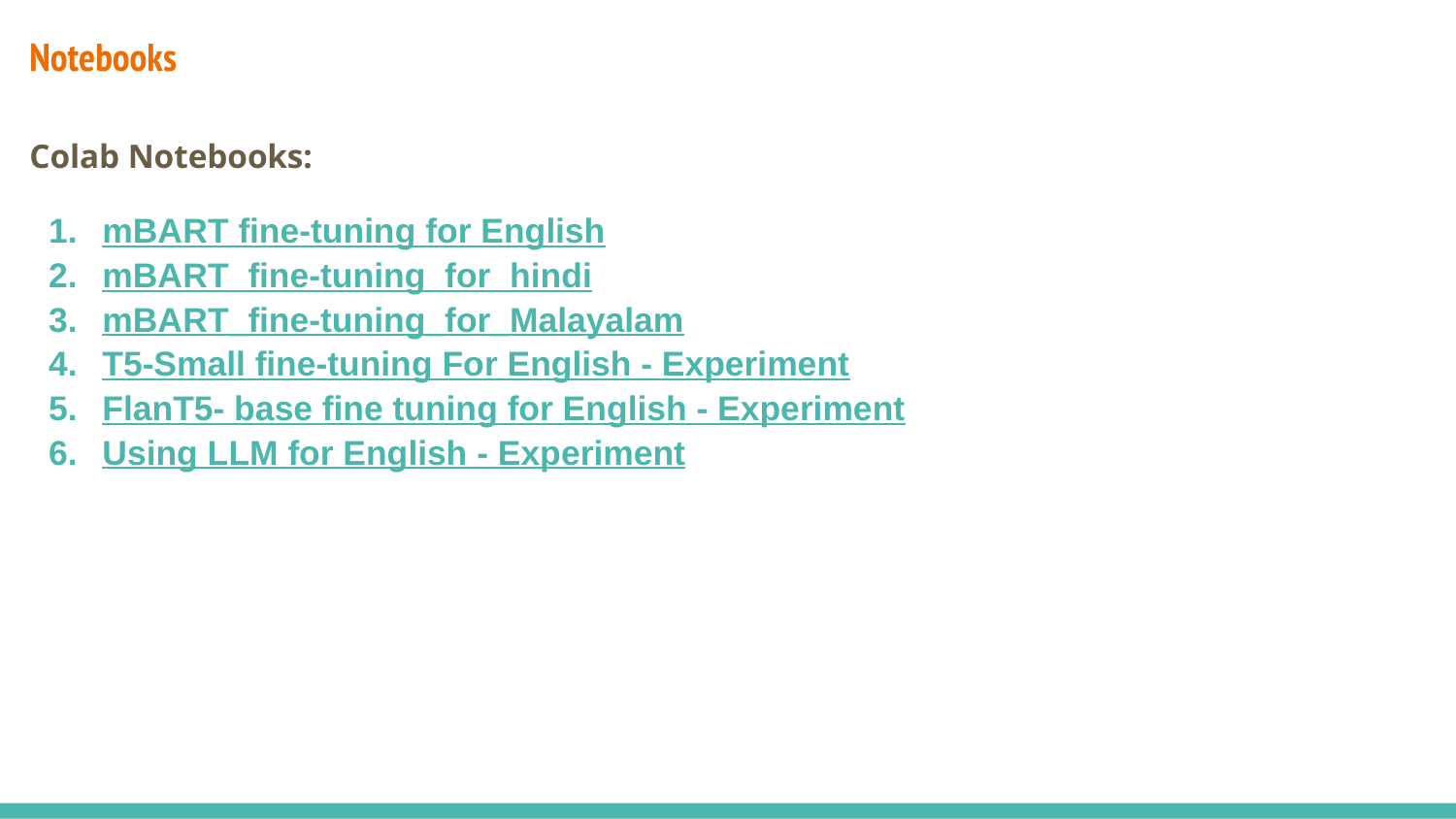

# Notebooks

Colab Notebooks:
mBART fine-tuning for English
mBART_fine-tuning_for_hindi
mBART_fine-tuning_for_Malayalam
T5-Small fine-tuning For English - Experiment
FlanT5- base fine tuning for English - Experiment
Using LLM for English - Experiment